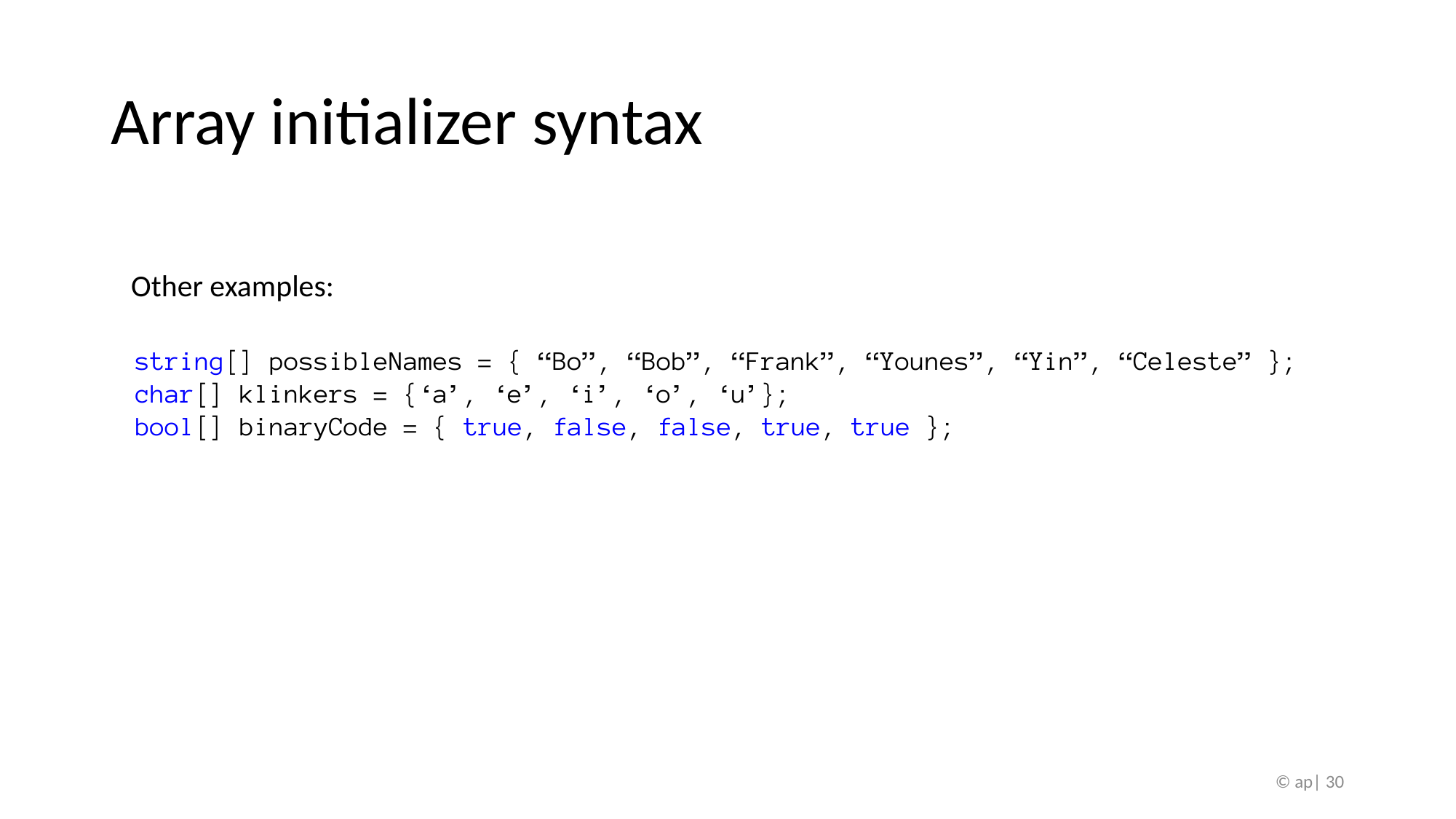

# Array initializer syntax
Other examples:

string[] possibleNames = { “Bo”, “Bob”, “Frank”, “Younes”, “Yin”, “Celeste” };
char[] klinkers = {‘a’, ‘e’, ‘i’, ‘o’, ‘u’};
bool[] binaryCode = { true, false, false, true, true };
© ap| 30